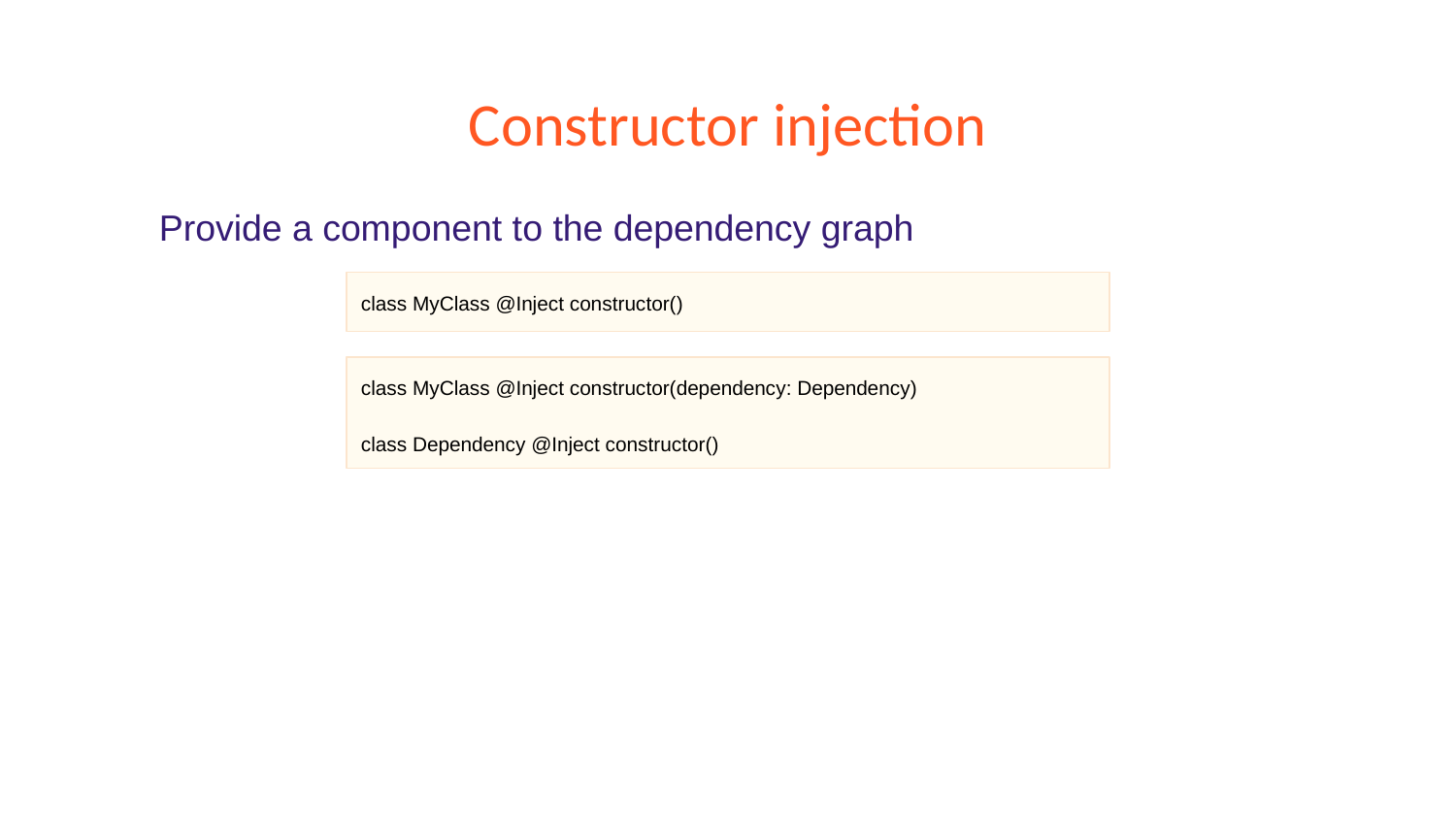

# Constructor injection
Provide a component to the dependency graph

class MyClass @Inject constructor()
class MyClass @Inject constructor(dependency: Dependency)

class Dependency @Inject constructor()